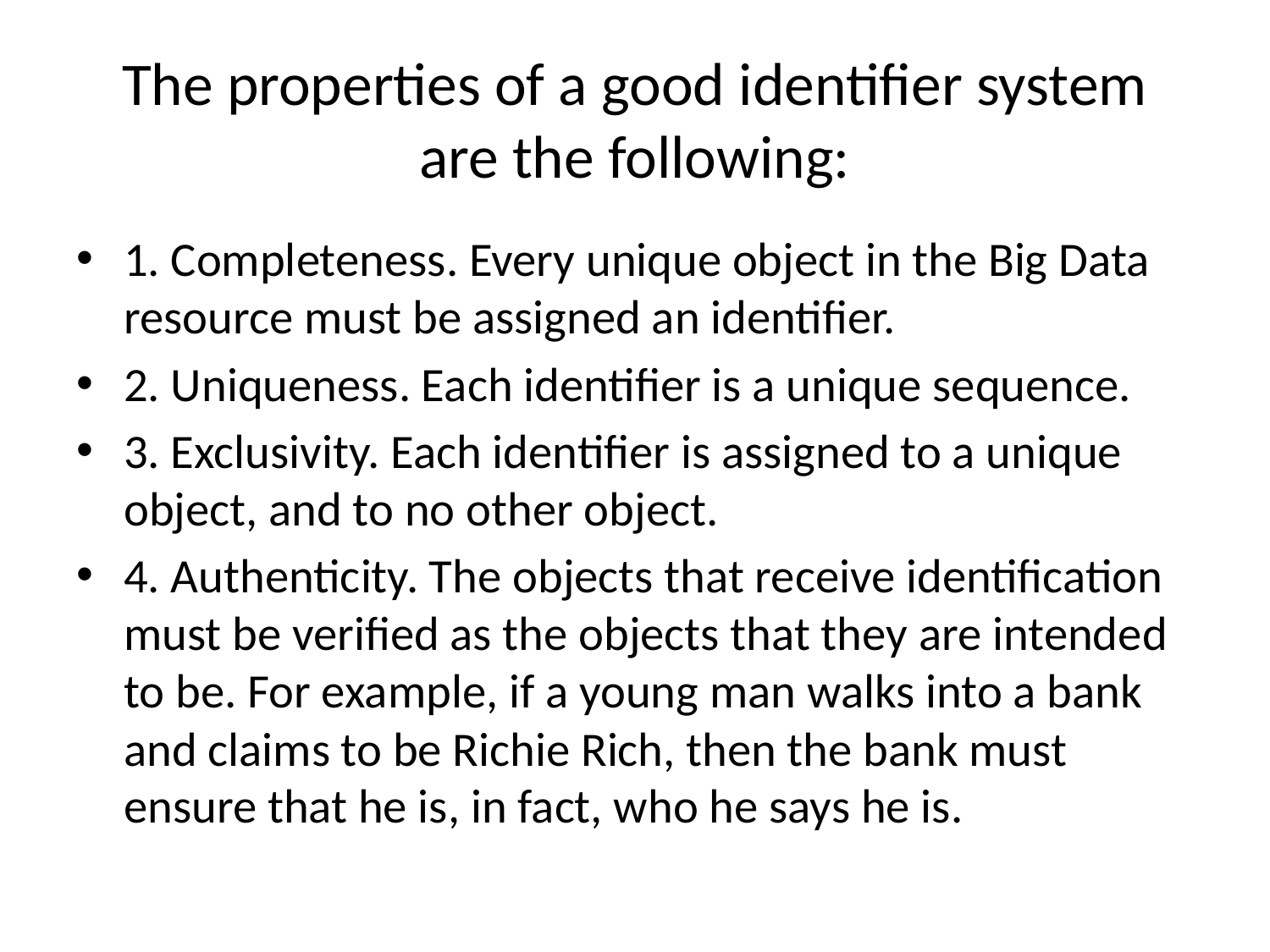

# The properties of a good identifier system are the following:
1. Completeness. Every unique object in the Big Data resource must be assigned an identifier.
2. Uniqueness. Each identifier is a unique sequence.
3. Exclusivity. Each identifier is assigned to a unique object, and to no other object.
4. Authenticity. The objects that receive identification must be verified as the objects that they are intended to be. For example, if a young man walks into a bank and claims to be Richie Rich, then the bank must ensure that he is, in fact, who he says he is.